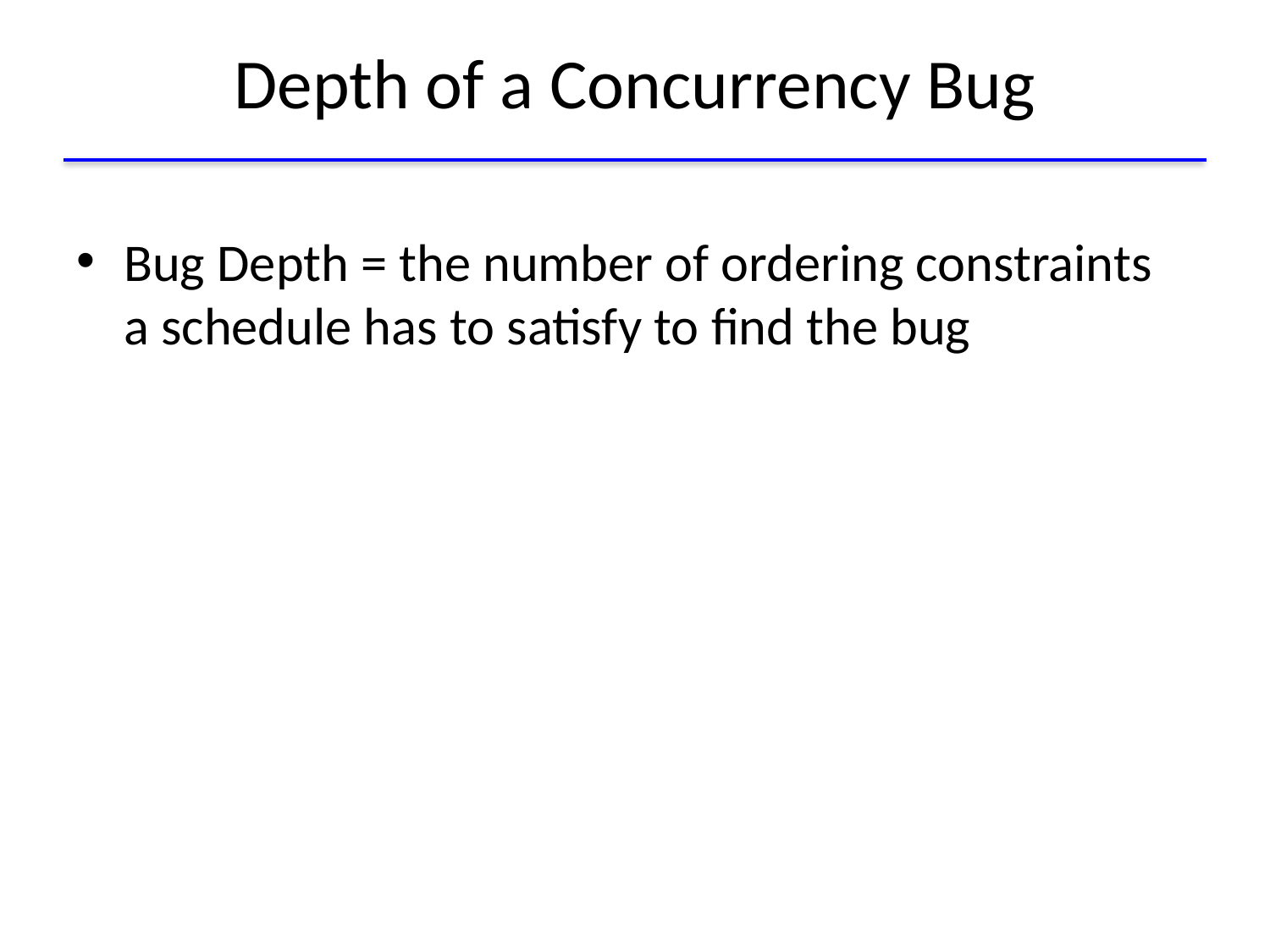

# Depth of a Concurrency Bug
Bug Depth = the number of ordering constraints
a schedule has to satisfy to find the bug